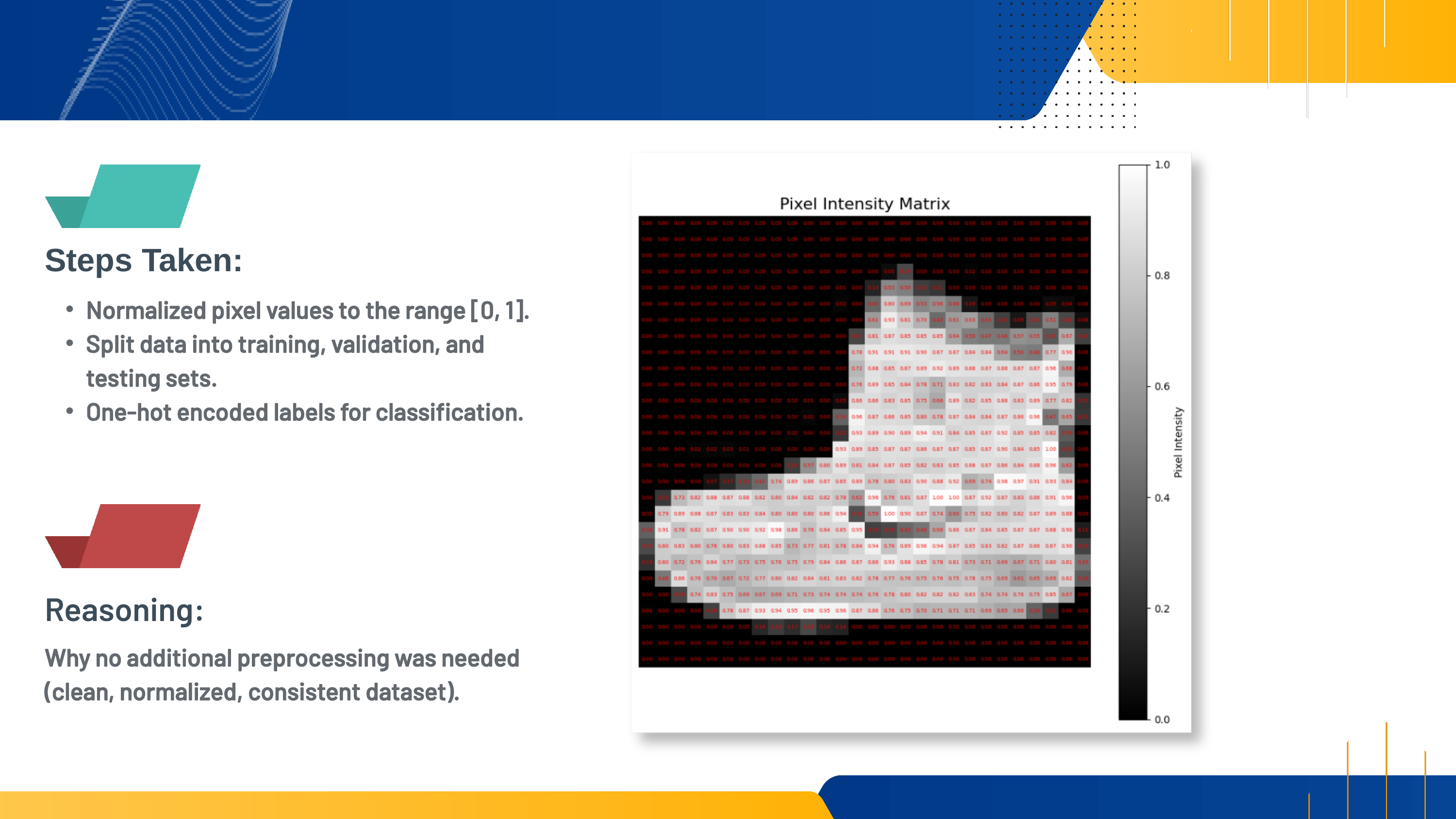

Steps Taken:
Normalized pixel values to the range [0, 1].
Split data into training, validation, and testing sets.
One-hot encoded labels for classification.

Reasoning:
Why no additional preprocessing was needed (clean, normalized, consistent dataset).